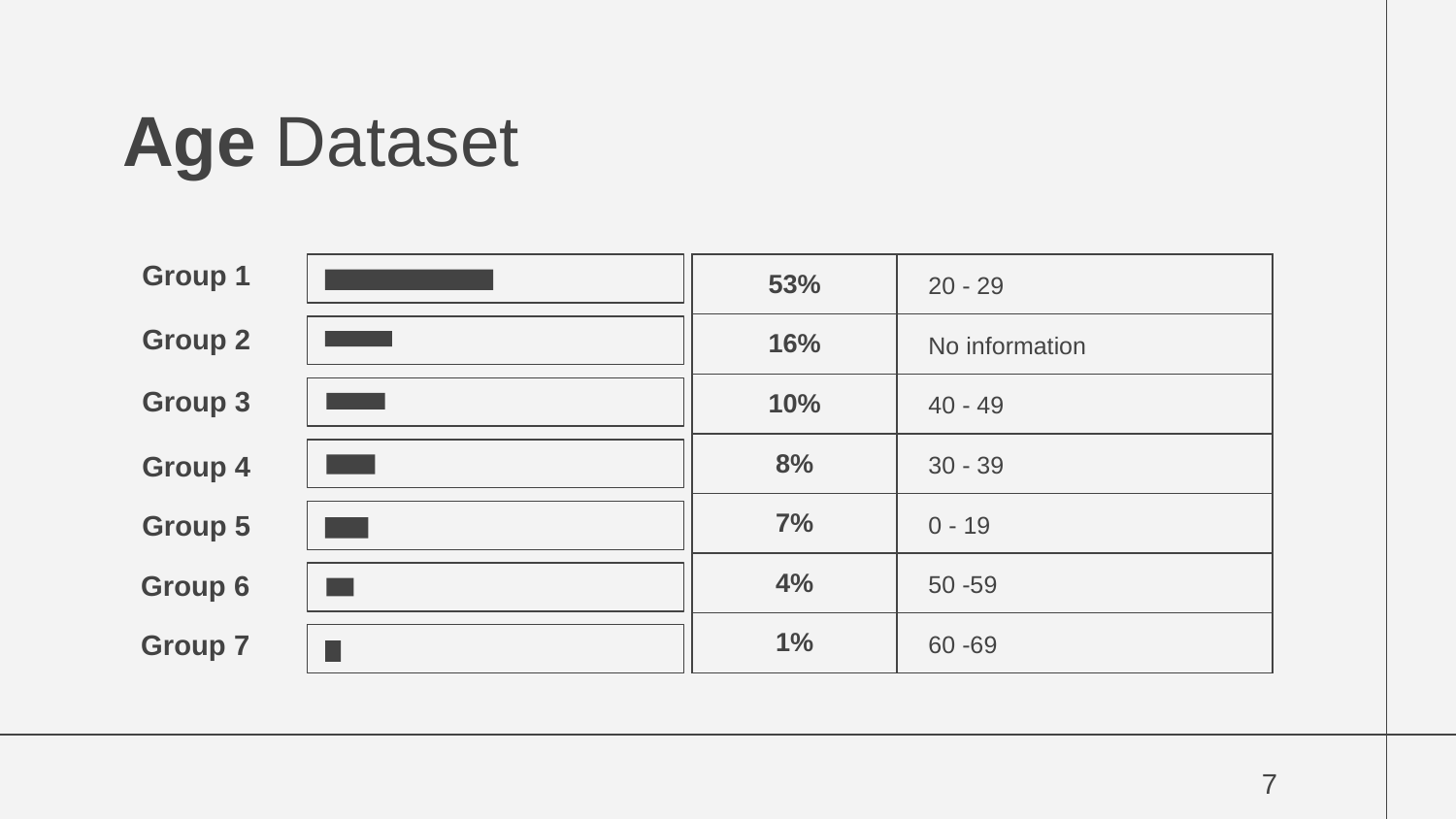

# Age Dataset
Group 1

| 53% | 20 - 29 |
| --- | --- |
| 16% | No information |
| 10% | 40 - 49 |
| 8% | 30 - 39 |
| 7% | 0 - 19 |
| 4% | 50 -59 |
| 1% | 60 -69 |
Group 2

Group 3

Group 4

Group 5

Group 6

Group 7

7